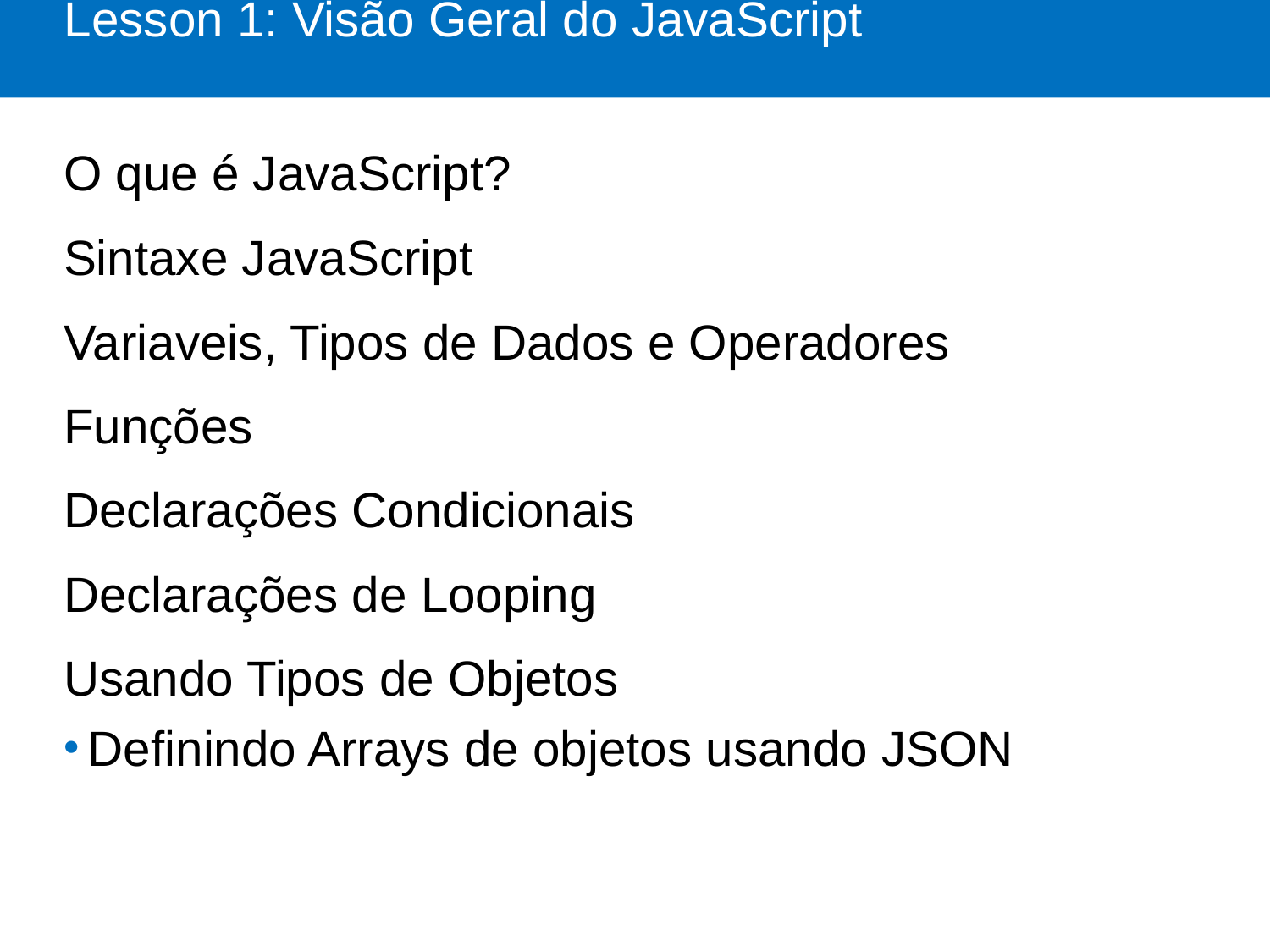

# Lesson 1: Visão Geral do JavaScript
O que é JavaScript?
Sintaxe JavaScript
Variaveis, Tipos de Dados e Operadores
Funções
Declarações Condicionais
Declarações de Looping
Usando Tipos de Objetos
Definindo Arrays de objetos usando JSON